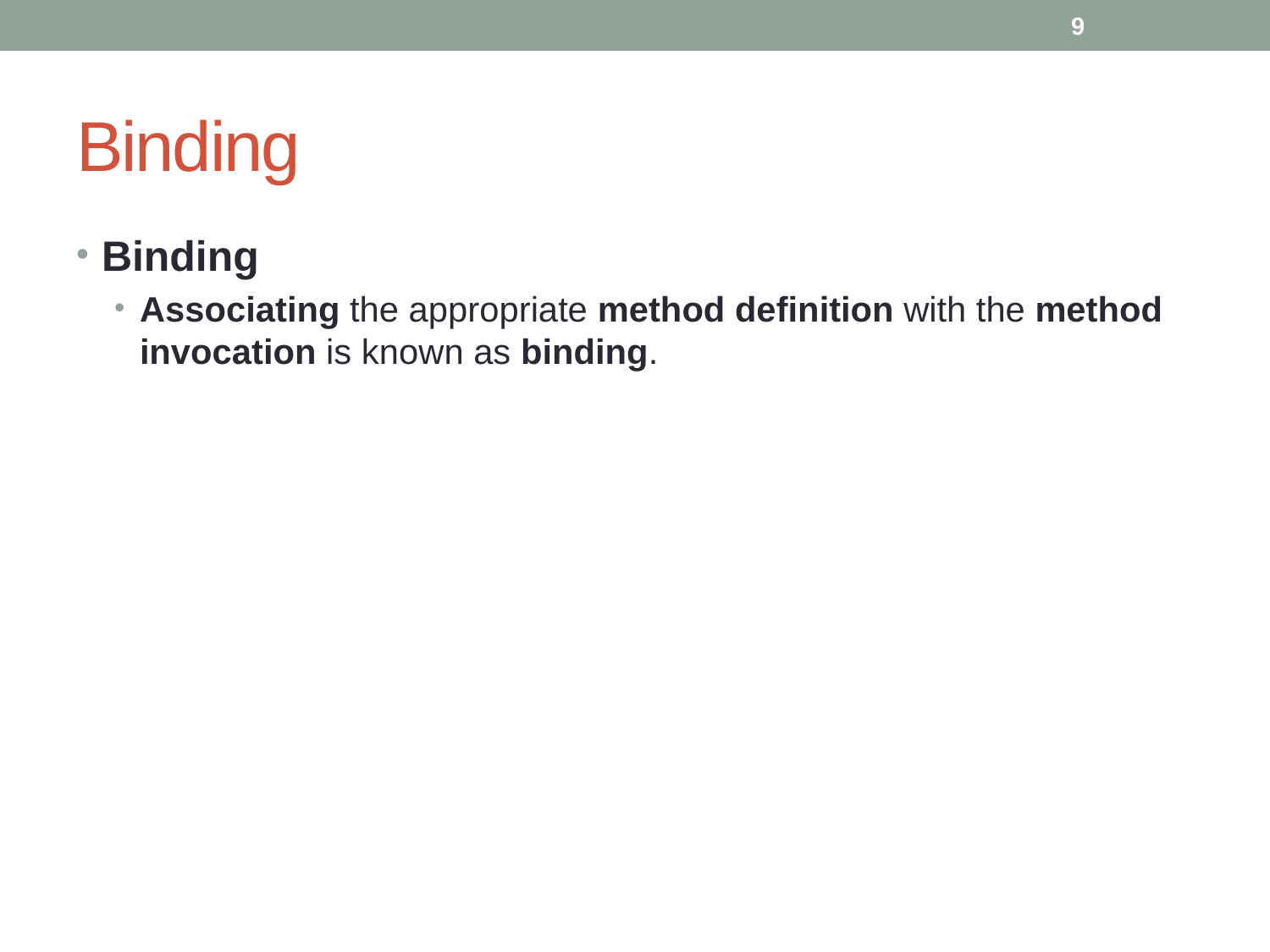

9
# Binding
Binding
Associating the appropriate method definition with the method invocation is known as binding.